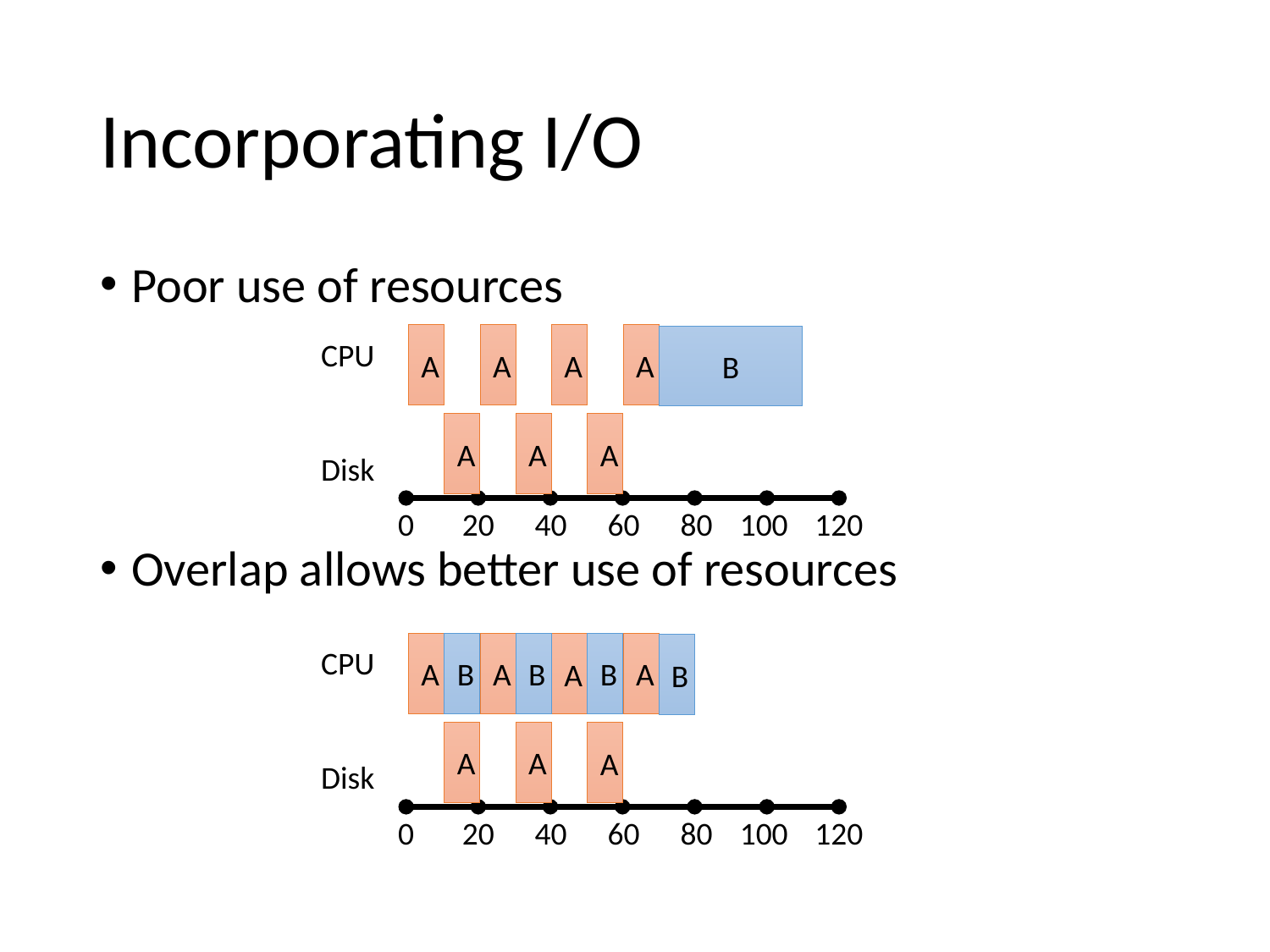

# Incorporating I/O
Poor use of resources

Overlap allows better use of resources
A
A
A
A
B
CPU

Disk
A
A
A

20
80
0
40
60
100
120
B
B
B
A
A
A
A
B
CPU

Disk
A
A
A

20
80
0
40
60
100
120